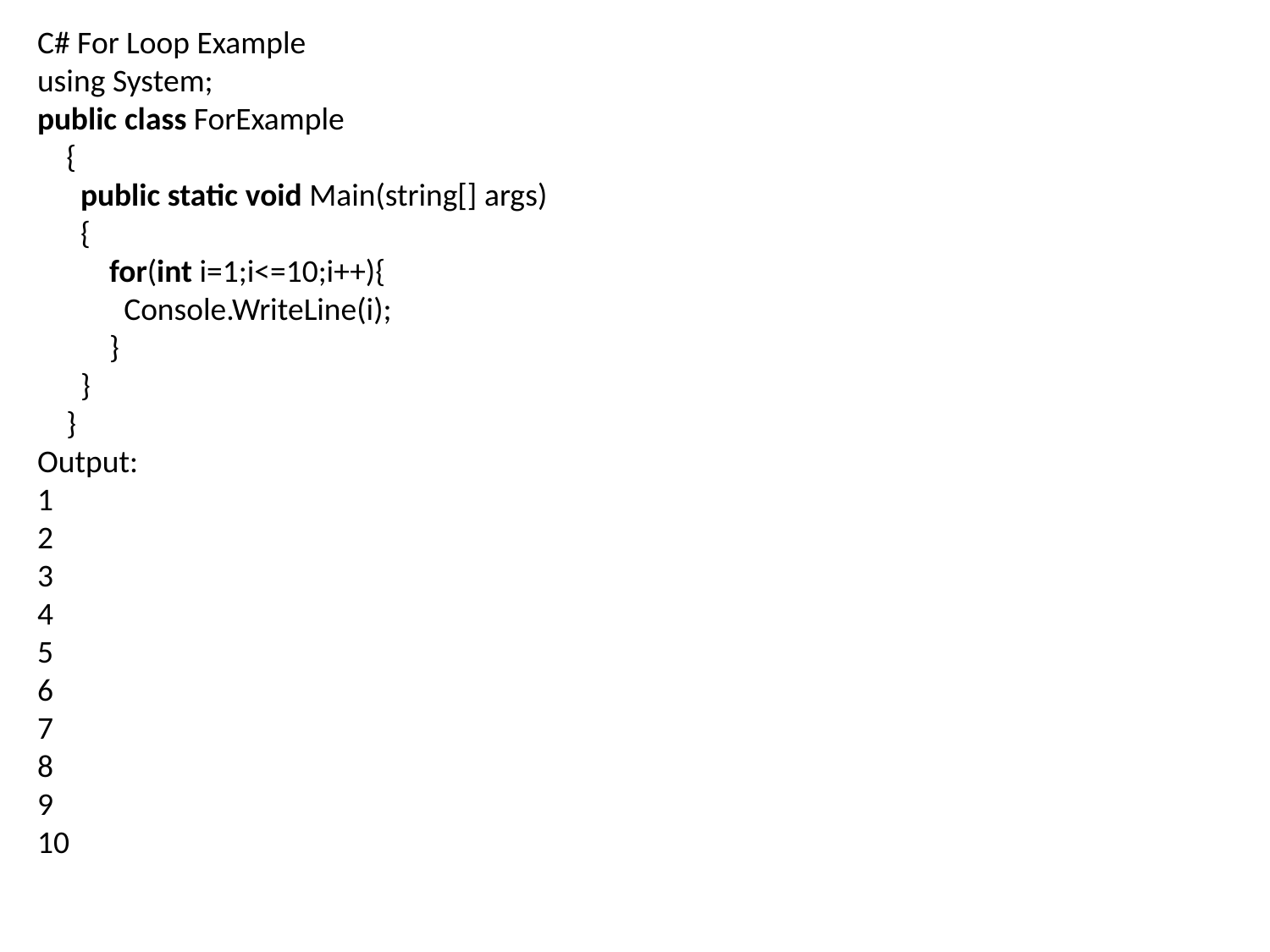

C# For Loop Example
using System;
public class ForExample
    {
      public static void Main(string[] args)
      {
          for(int i=1;i<=10;i++){
            Console.WriteLine(i);
          }
      }
    }
Output:
1
2
3
4
5
6
7
8
9
10